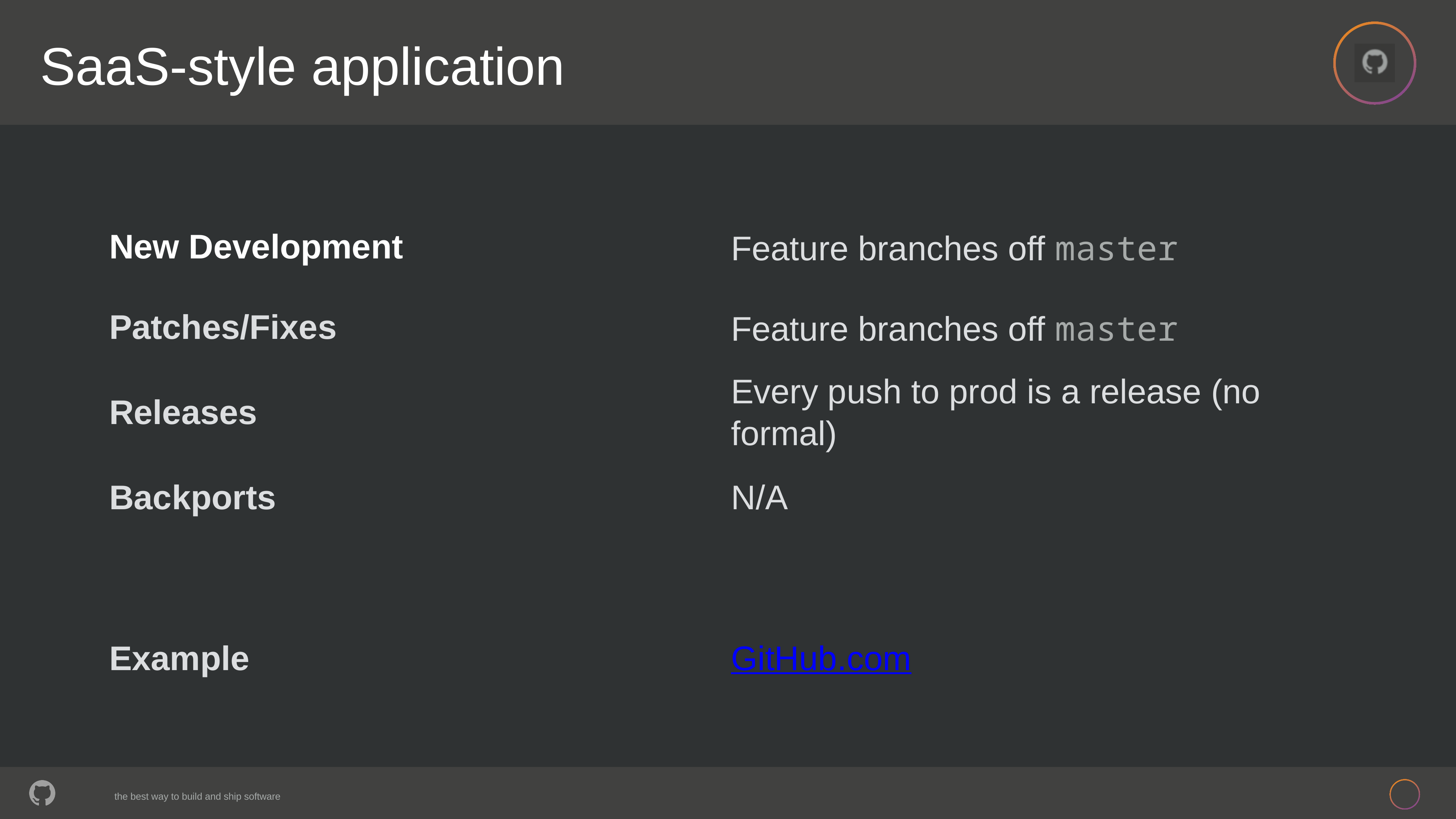

# SaaS-style application
| New Development | Feature branches off master |
| --- | --- |
| Patches/Fixes | Feature branches off master |
| Releases | Every push to prod is a release (no formal) |
| Backports | N/A |
|  |  |
| Example | GitHub.com |
15